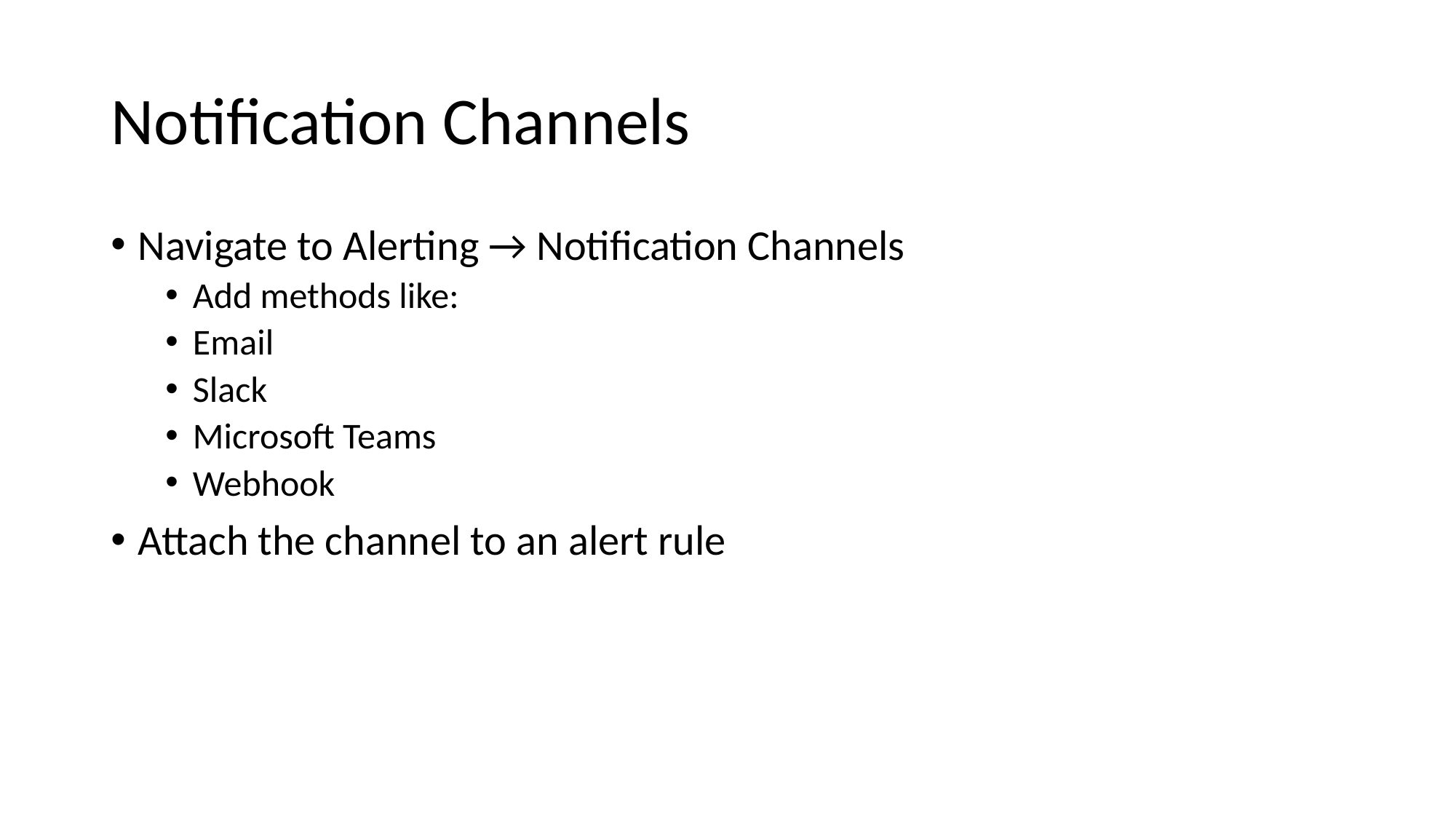

# Notification Channels
Navigate to Alerting → Notification Channels
Add methods like:
Email
Slack
Microsoft Teams
Webhook
Attach the channel to an alert rule